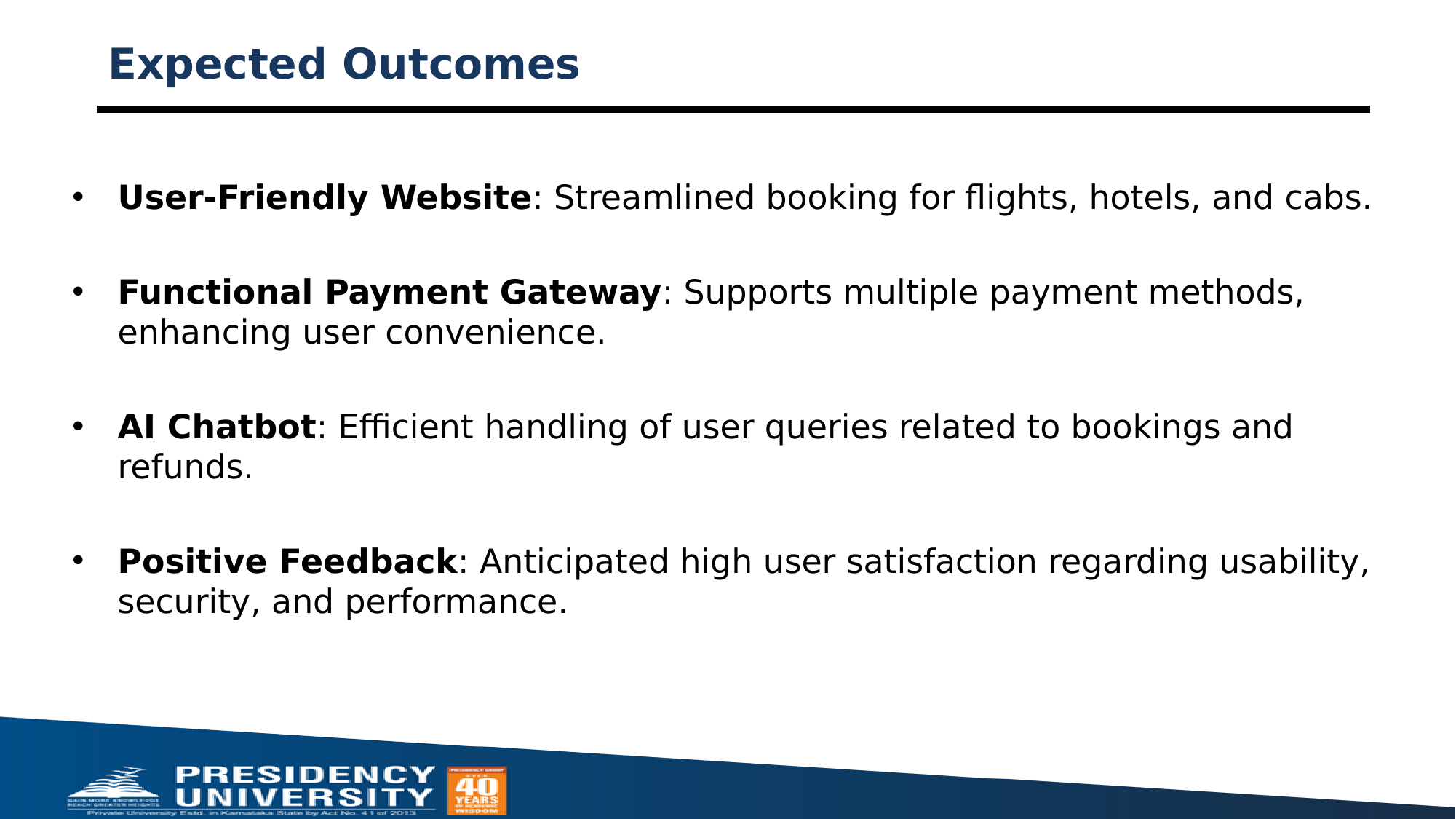

# Expected Outcomes
User-Friendly Website: Streamlined booking for flights, hotels, and cabs.

Functional Payment Gateway: Supports multiple payment methods, enhancing user convenience.

AI Chatbot: Efficient handling of user queries related to bookings and refunds.

Positive Feedback: Anticipated high user satisfaction regarding usability, security, and performance.